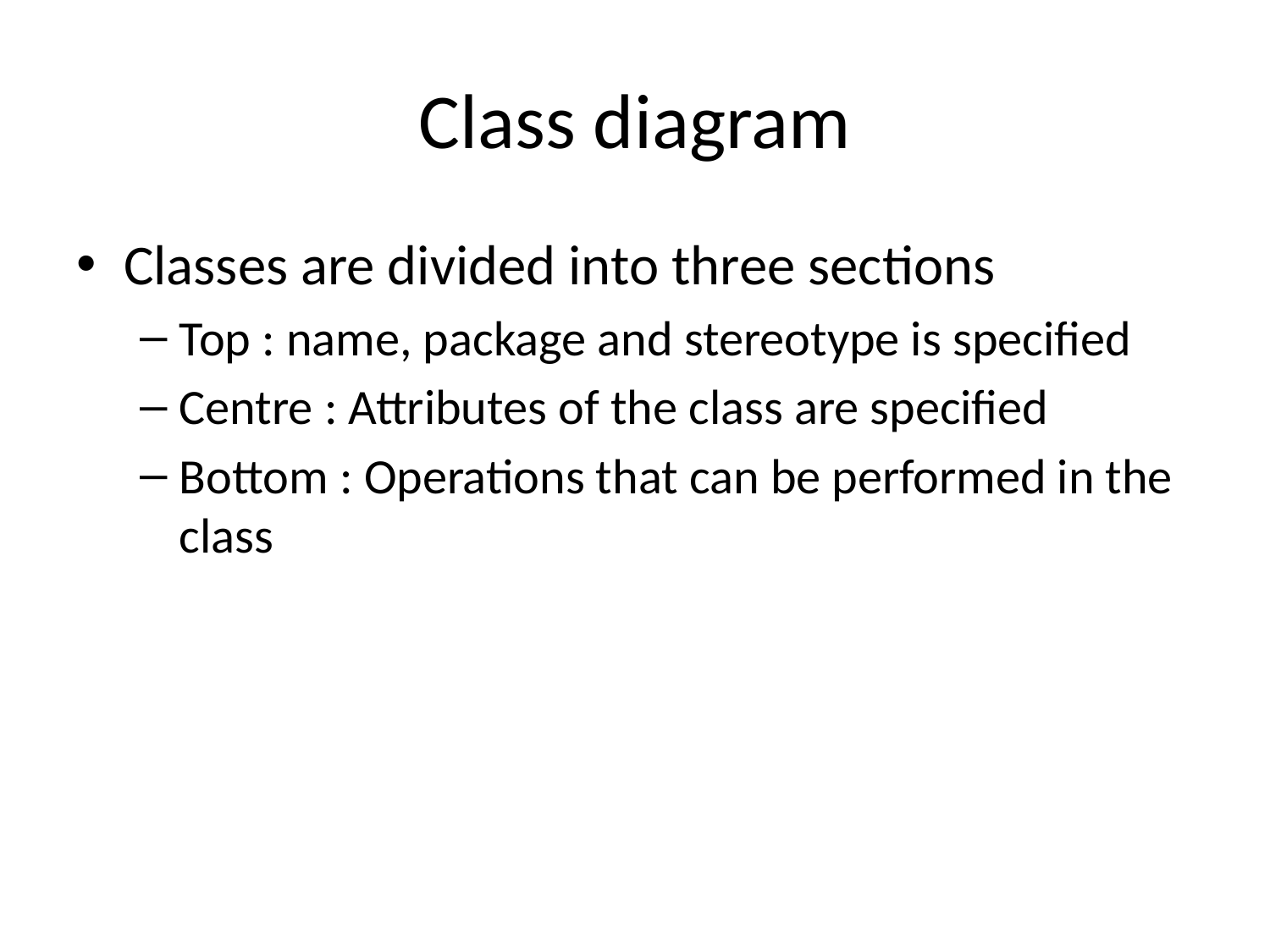

# Class diagram
Classes are divided into three sections
Top : name, package and stereotype is specified
Centre : Attributes of the class are specified
Bottom : Operations that can be performed in the class